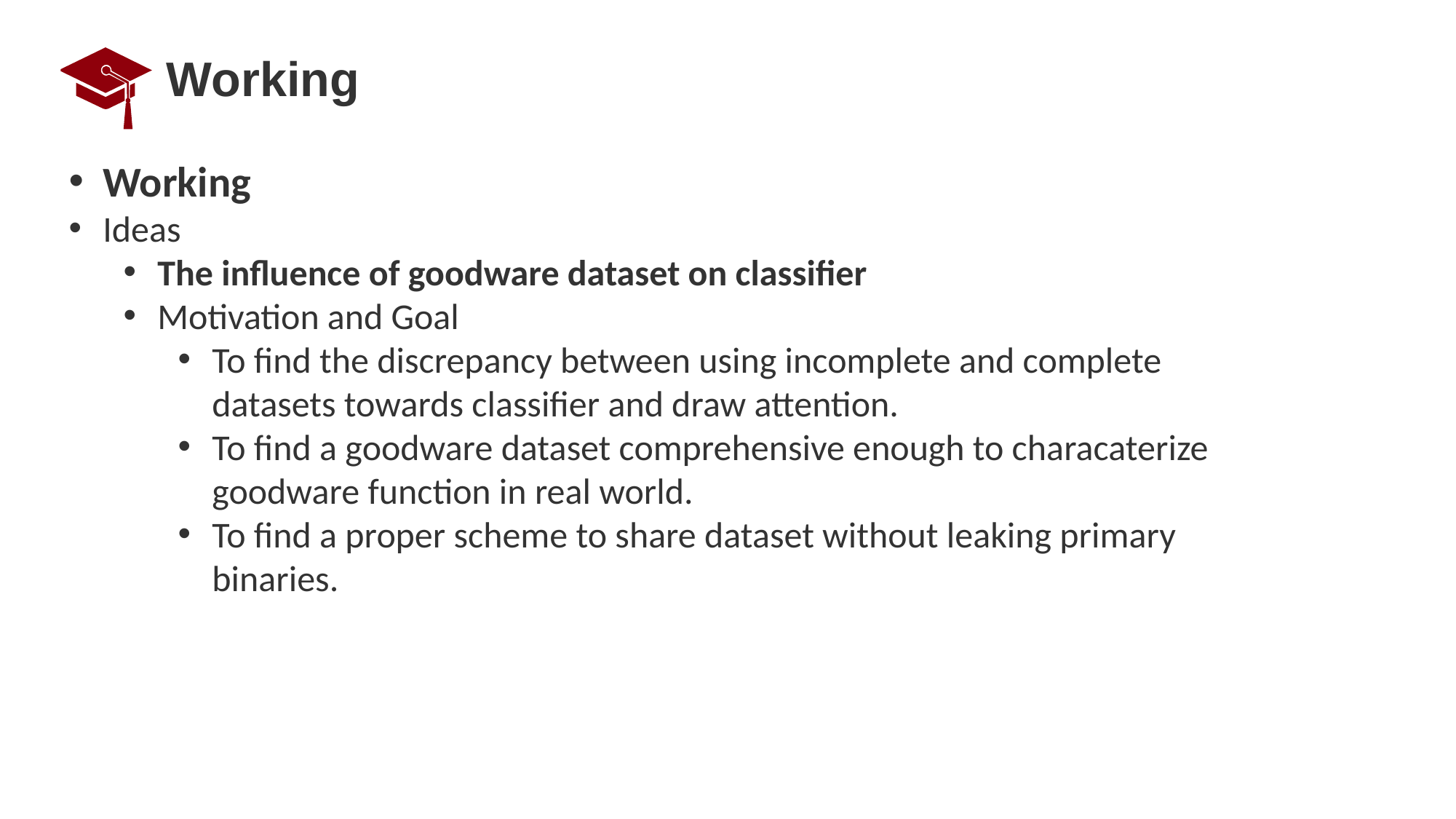

# Working
Working
Ideas
The influence of goodware dataset on classifier
Motivation and Goal
To find the discrepancy between using incomplete and complete datasets towards classifier and draw attention.
To find a goodware dataset comprehensive enough to characaterize goodware function in real world.
To find a proper scheme to share dataset without leaking primary binaries.